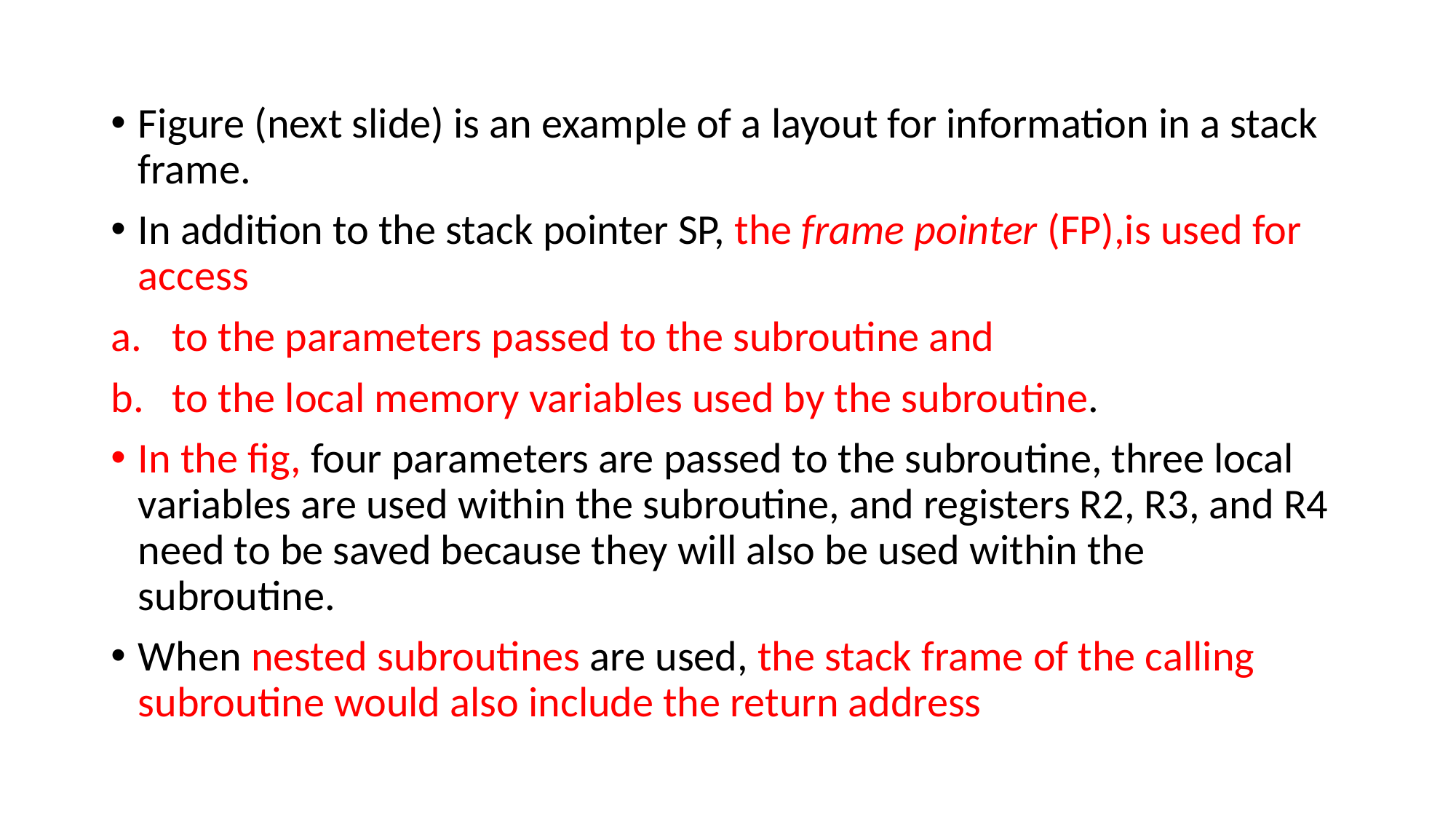

Figure (next slide) is an example of a layout for information in a stack frame.
In addition to the stack pointer SP, the frame pointer (FP),is used for access
to the parameters passed to the subroutine and
to the local memory variables used by the subroutine.
In the fig, four parameters are passed to the subroutine, three local variables are used within the subroutine, and registers R2, R3, and R4 need to be saved because they will also be used within the subroutine.
When nested subroutines are used, the stack frame of the calling subroutine would also include the return address